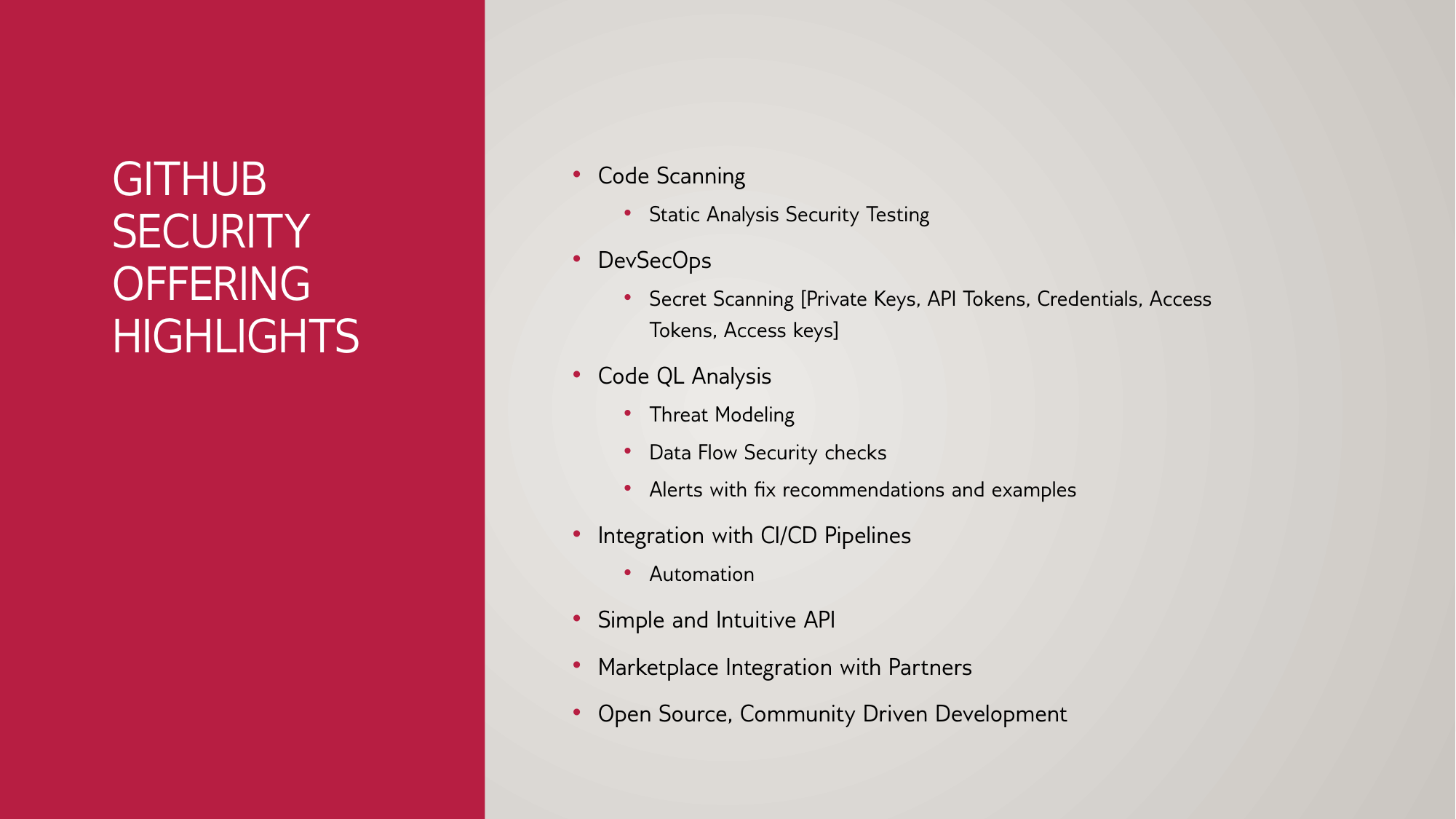

# GitHub security offering highlights
Code Scanning
Static Analysis Security Testing
DevSecOps
Secret Scanning [Private Keys, API Tokens, Credentials, Access Tokens, Access keys]
Code QL Analysis
Threat Modeling
Data Flow Security checks
Alerts with fix recommendations and examples
Integration with CI/CD Pipelines
Automation
Simple and Intuitive API
Marketplace Integration with Partners
Open Source, Community Driven Development